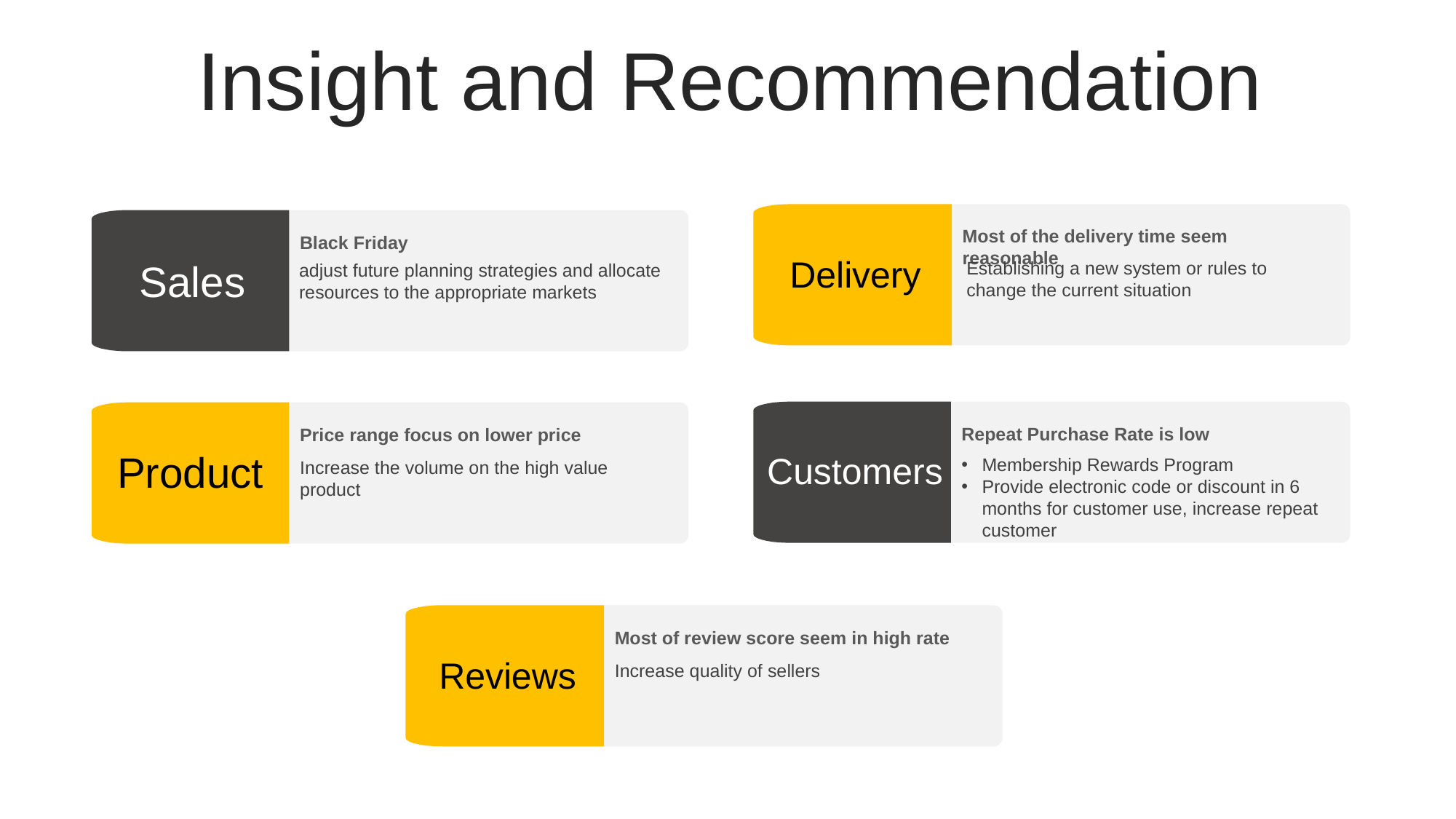

Insight and Recommendation

Most of the delivery time seem reasonable
Black Friday
adjust future planning strategies and allocate resources to the appropriate markets
Delivery
Sales
Establishing a new system or rules to change the current situation

Repeat Purchase Rate is low
Membership Rewards Program
Provide electronic code or discount in 6 months for customer use, increase repeat customer
Price range focus on lower price
Increase the volume on the high value product
Product
Customers

Most of review score seem in high rate
Increase quality of sellers
Reviews